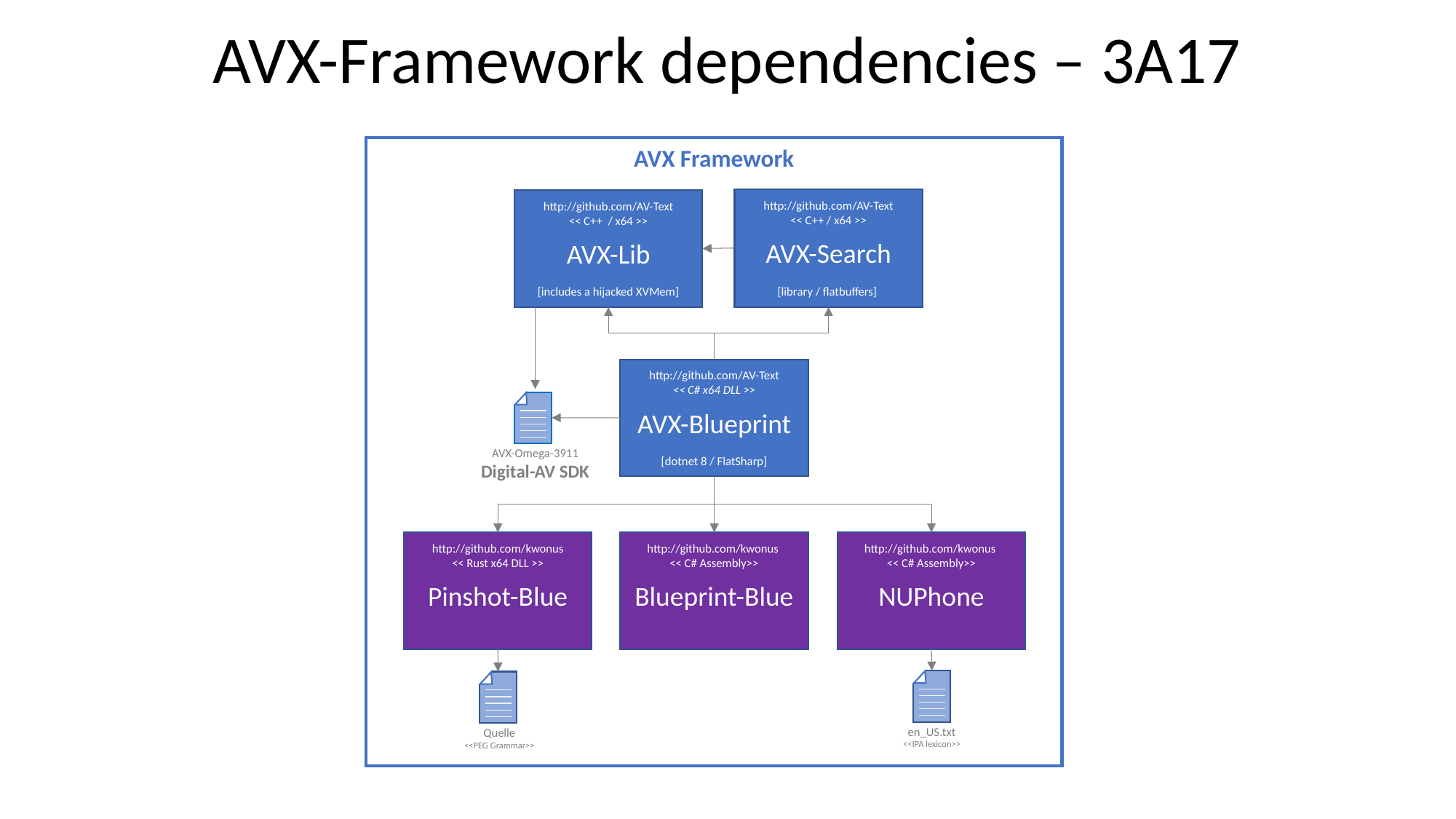

# AVX-Framework dependencies – 3A17
AVX Framework
http://github.com/AV-Text
<< C++ / x64 >>
AVX-Search

[library / flatbuffers]
http://github.com/AV-Text
<< C++  / x64 >>
AVX-Lib

[includes a hijacked XVMem]
http://github.com/AV-Text
<< C# x64 DLL >>
AVX-Blueprint

[dotnet 8 / FlatSharp]

AVX-Omega-3911
Digital-AV SDK
http://github.com/kwonus
<< Rust x64 DLL >>
Pinshot-Blue

http://github.com/kwonus
<< C# Assembly>>
Blueprint-Blue

http://github.com/kwonus
<< C# Assembly>>
NUPhone

en_US.txt
<<IPA lexicon>>

Quelle
<<PEG Grammar>>